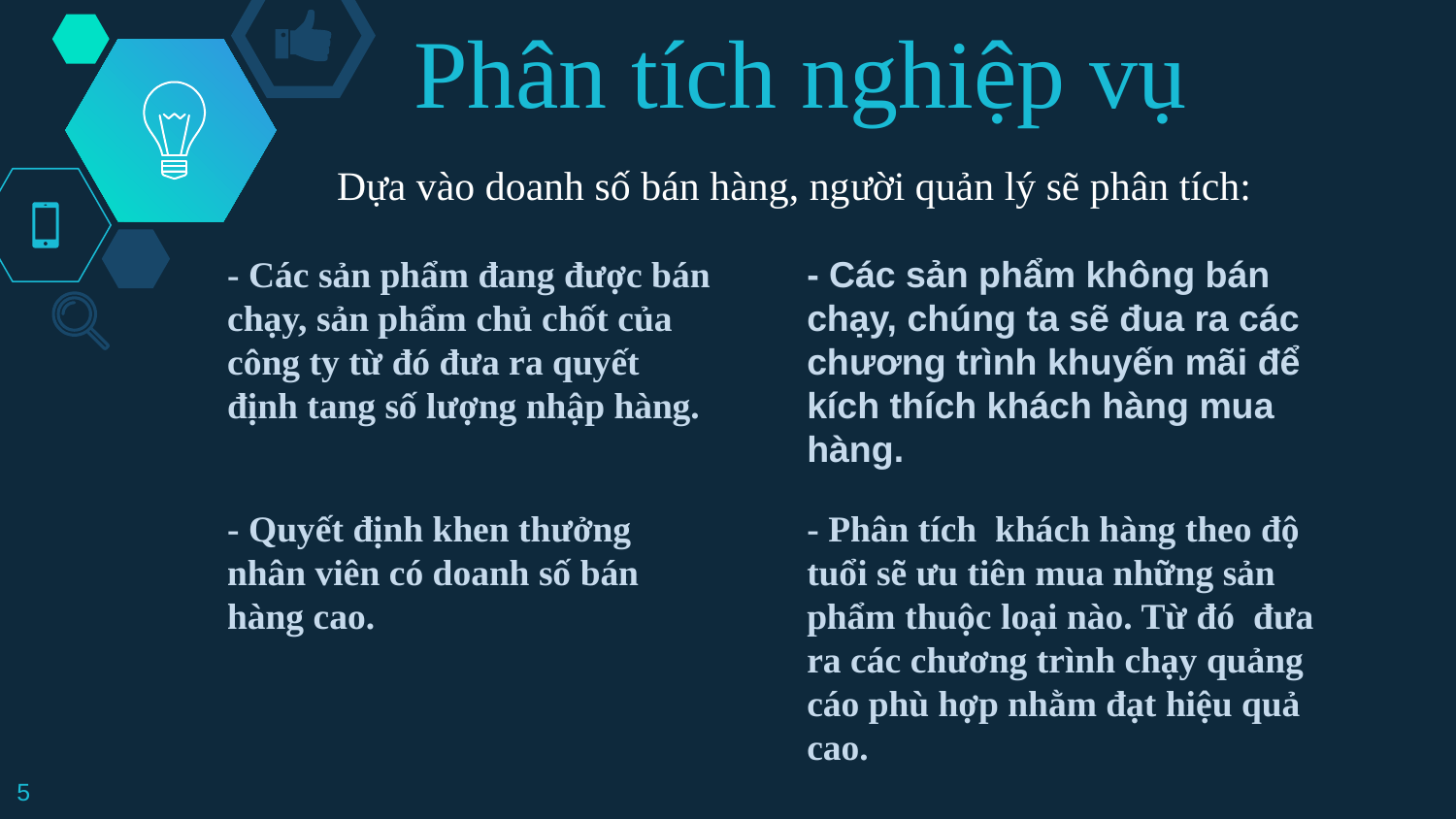

# Phân tích nghiệp vụ
Dựa vào doanh số bán hàng, người quản lý sẽ phân tích:
- Các sản phẩm không bán chạy, chúng ta sẽ đua ra các chương trình khuyến mãi để kích thích khách hàng mua hàng.
- Các sản phẩm đang được bán chạy, sản phẩm chủ chốt của công ty từ đó đưa ra quyết định tang số lượng nhập hàng.
- Quyết định khen thưởng nhân viên có doanh số bán hàng cao.
- Phân tích  khách hàng theo độ tuổi sẽ ưu tiên mua những sản phẩm thuộc loại nào. Từ đó  đưa ra các chương trình chạy quảng cáo phù hợp nhằm đạt hiệu quả cao.
5